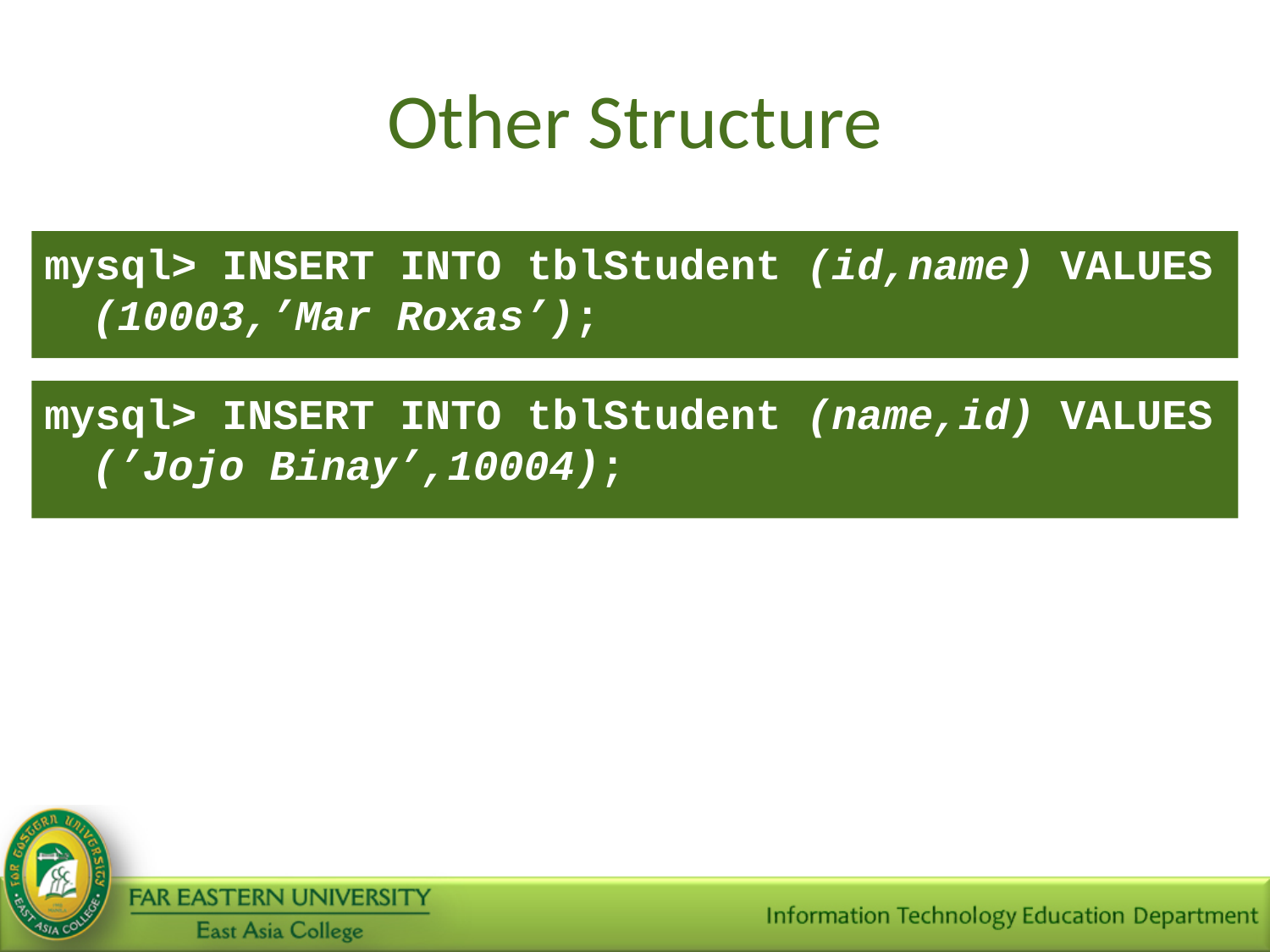

# Other Structure
mysql> INSERT INTO tblStudent (id,name) VALUES (10003,’Mar Roxas’);

mysql> INSERT INTO tblStudent (name,id) VALUES (’Jojo Binay’,10004);